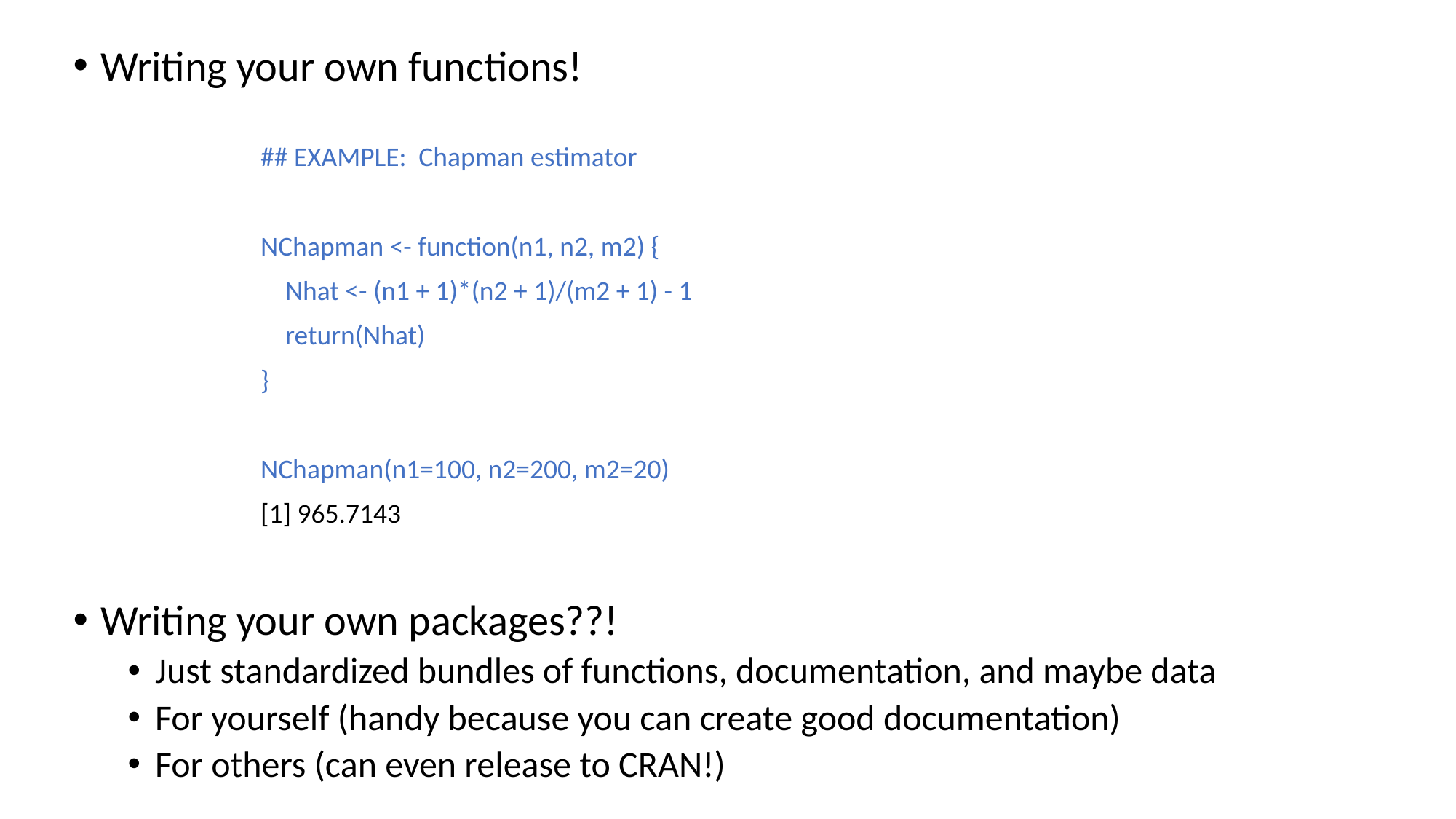

Writing your own functions!

## EXAMPLE:  Chapman estimator

NChapman <- function(n1, n2, m2) {
    Nhat <- (n1 + 1)*(n2 + 1)/(m2 + 1) - 1
    return(Nhat)
}

NChapman(n1=100, n2=200, m2=20)
[1] 965.7143
Writing your own packages??!
Just standardized bundles of functions, documentation, and maybe data
For yourself (handy because you can create good documentation)
For others (can even release to CRAN!)